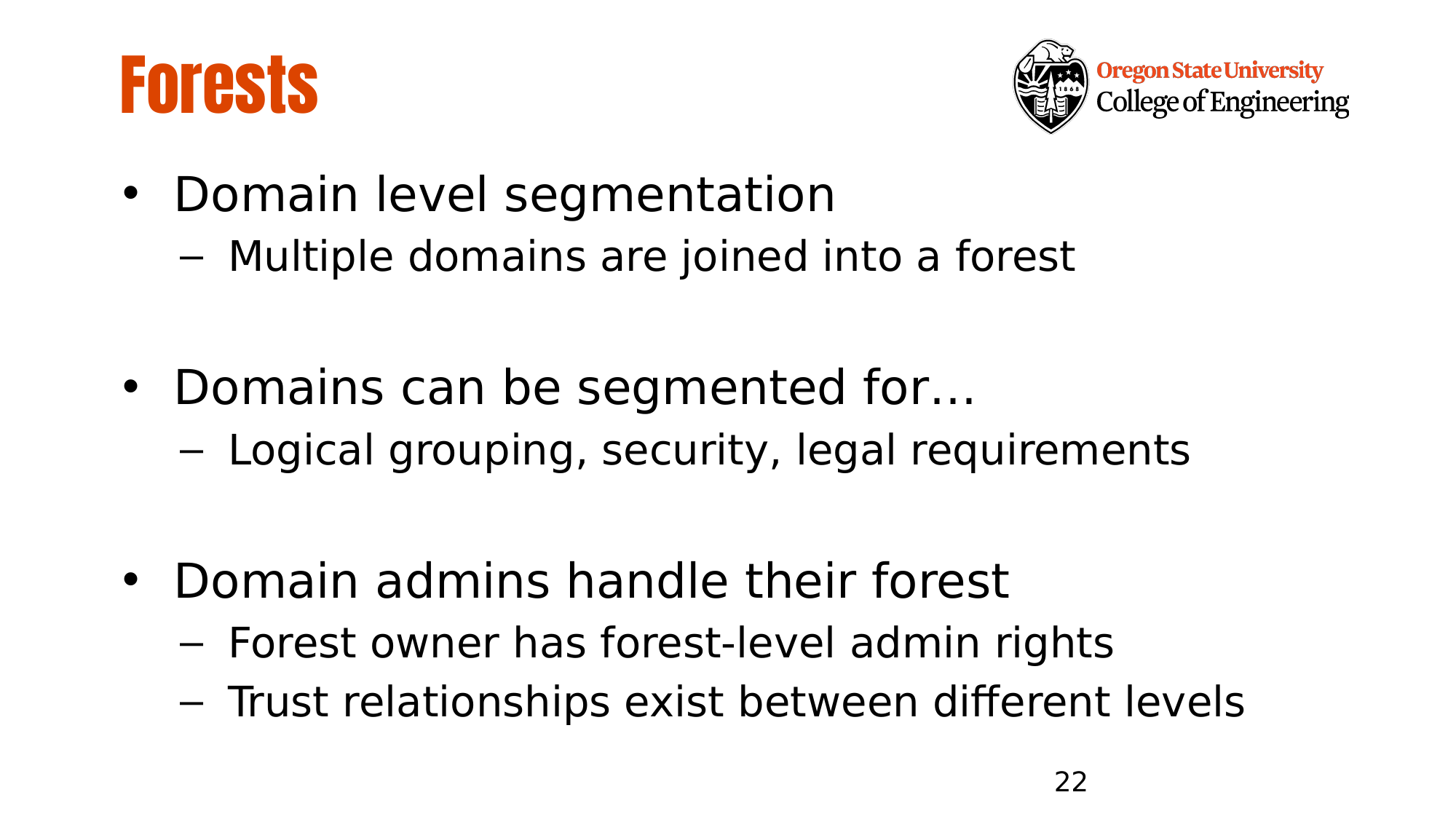

# Forests
Domain level segmentation
Multiple domains are joined into a forest

Domains can be segmented for…
Logical grouping, security, legal requirements

Domain admins handle their forest
Forest owner has forest-level admin rights
Trust relationships exist between different levels
22